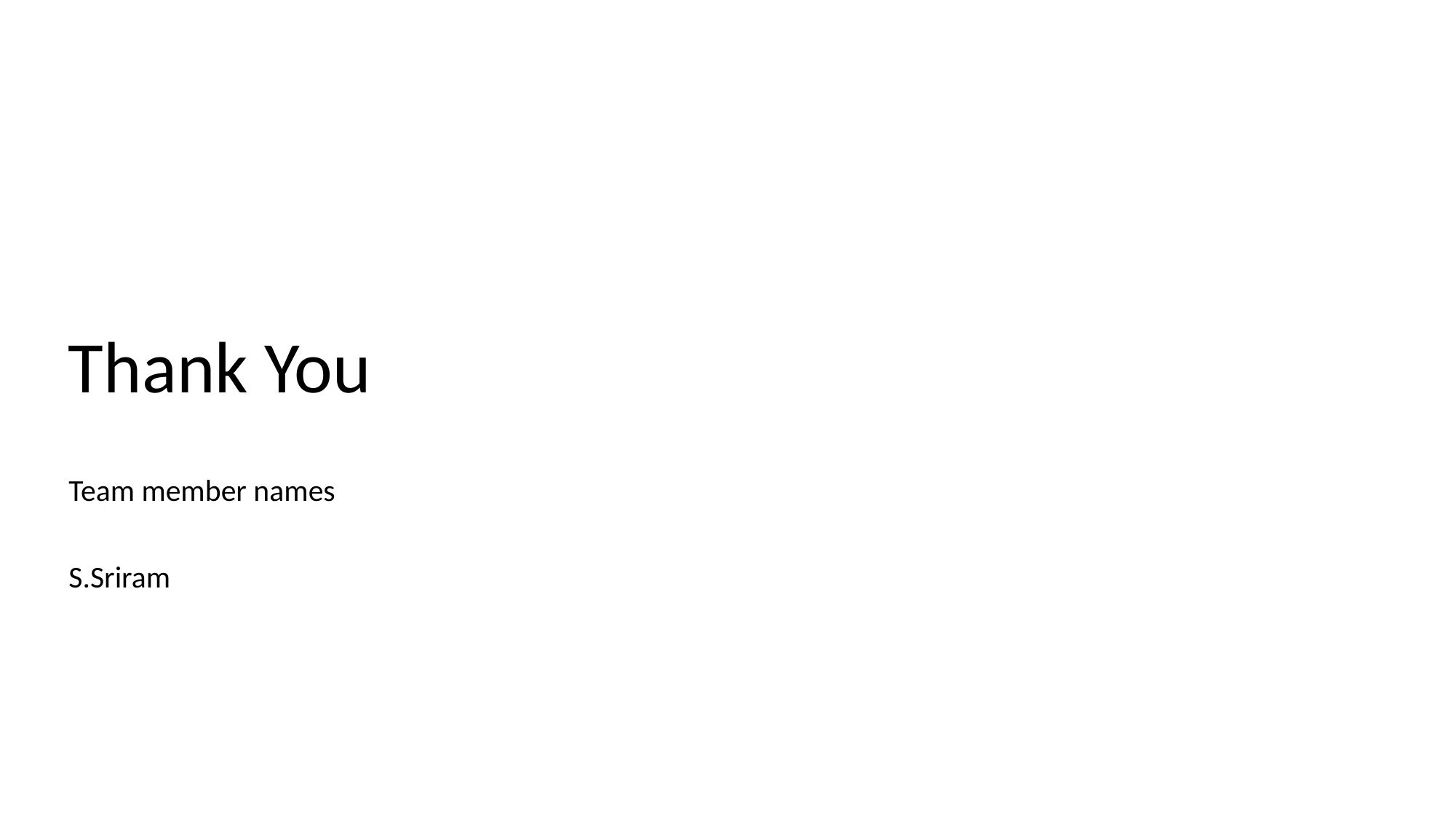

# Thank You
Team member names
S.Sriram